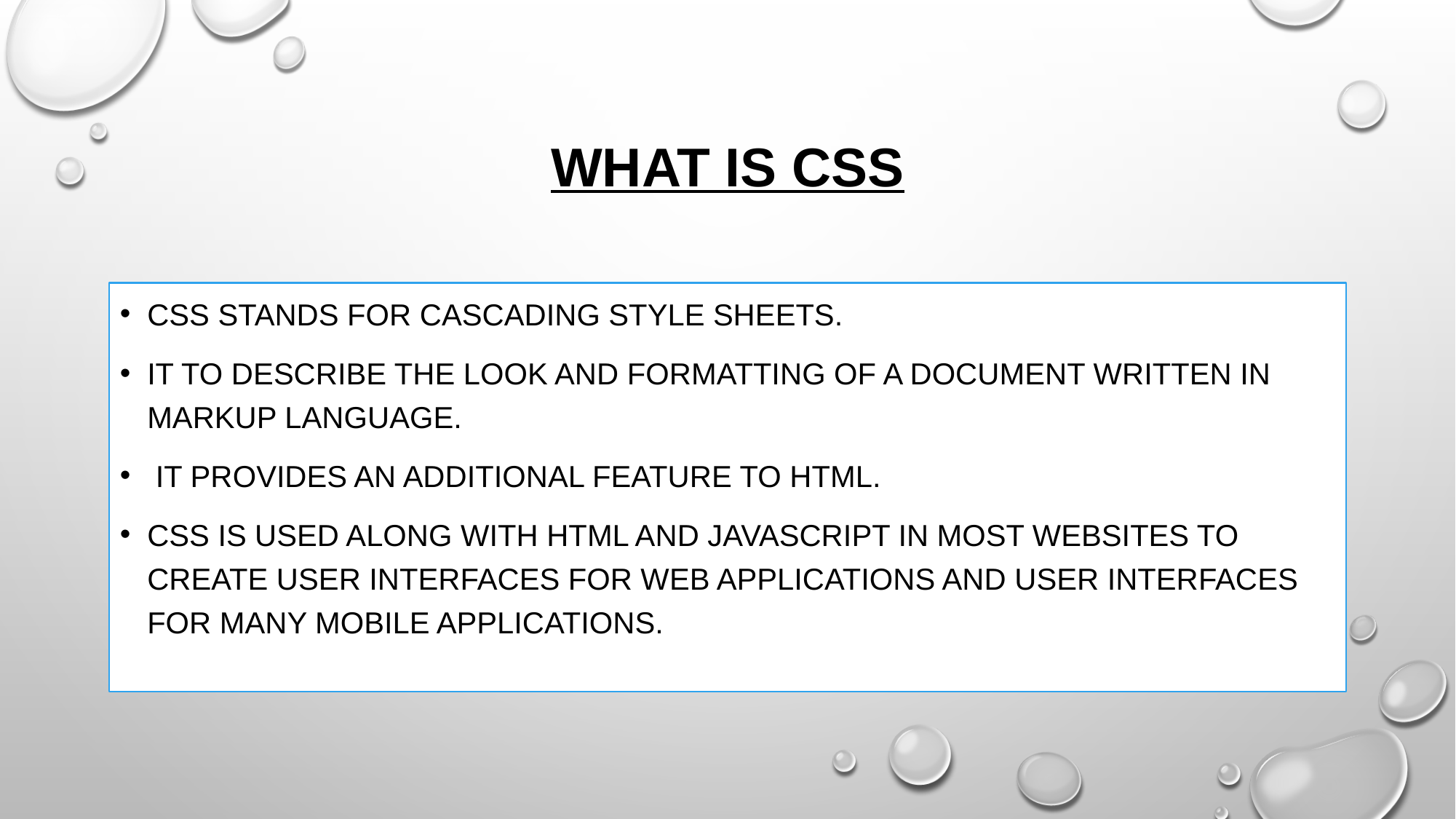

# What is CSS
CSS STANDS FOR CASCADING STYLE sheets.
It to describe the look and formatting of a document written in markup language.
 It provides an additional feature to HTML.
CSS is used along with HTML and JavaScript in most websites to create user interfaces for web applications and user interfaces for many mobile applications.